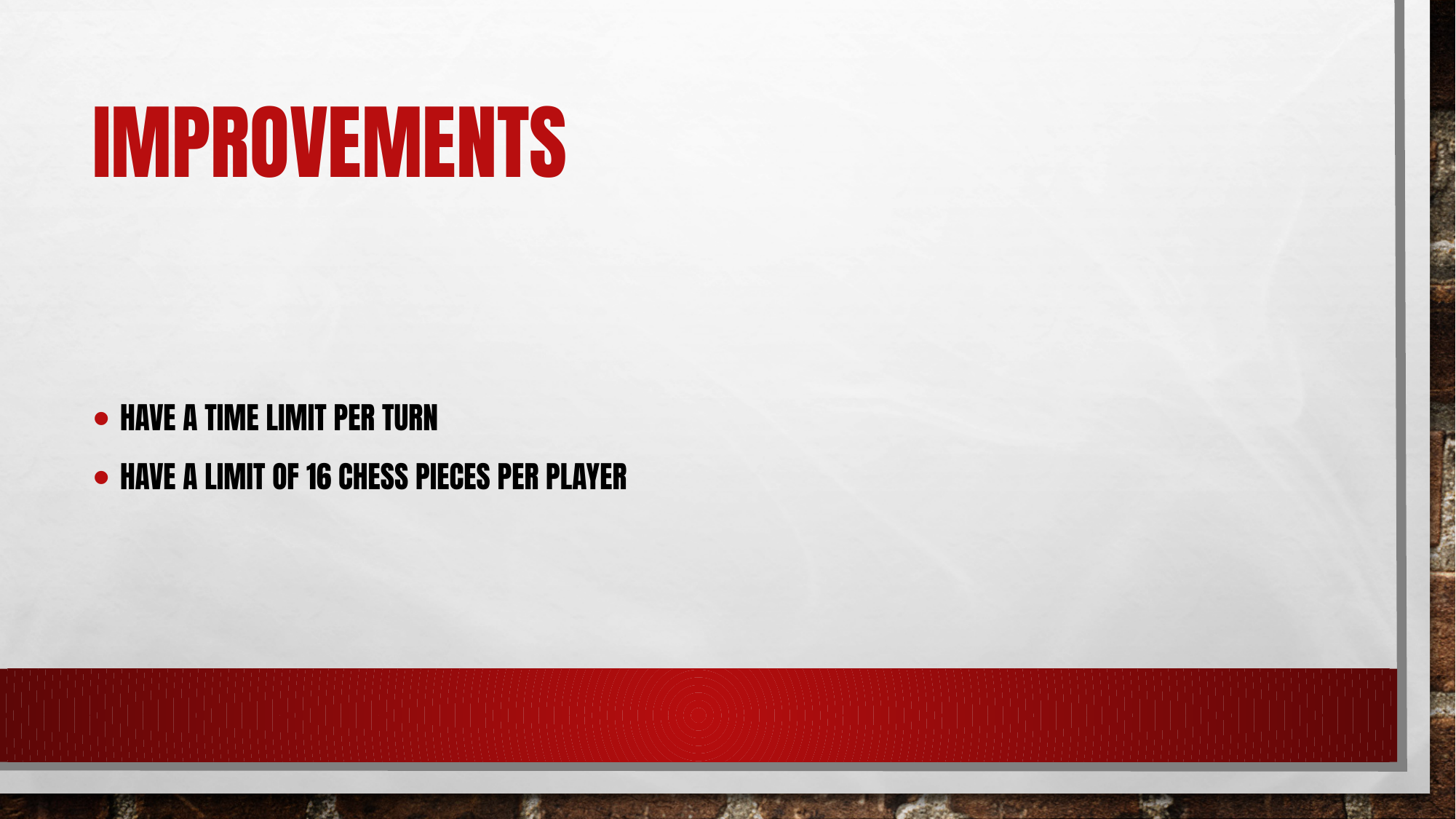

# Improvements
Have a time limit per turn
Have a limit of 16 chess pieces per player